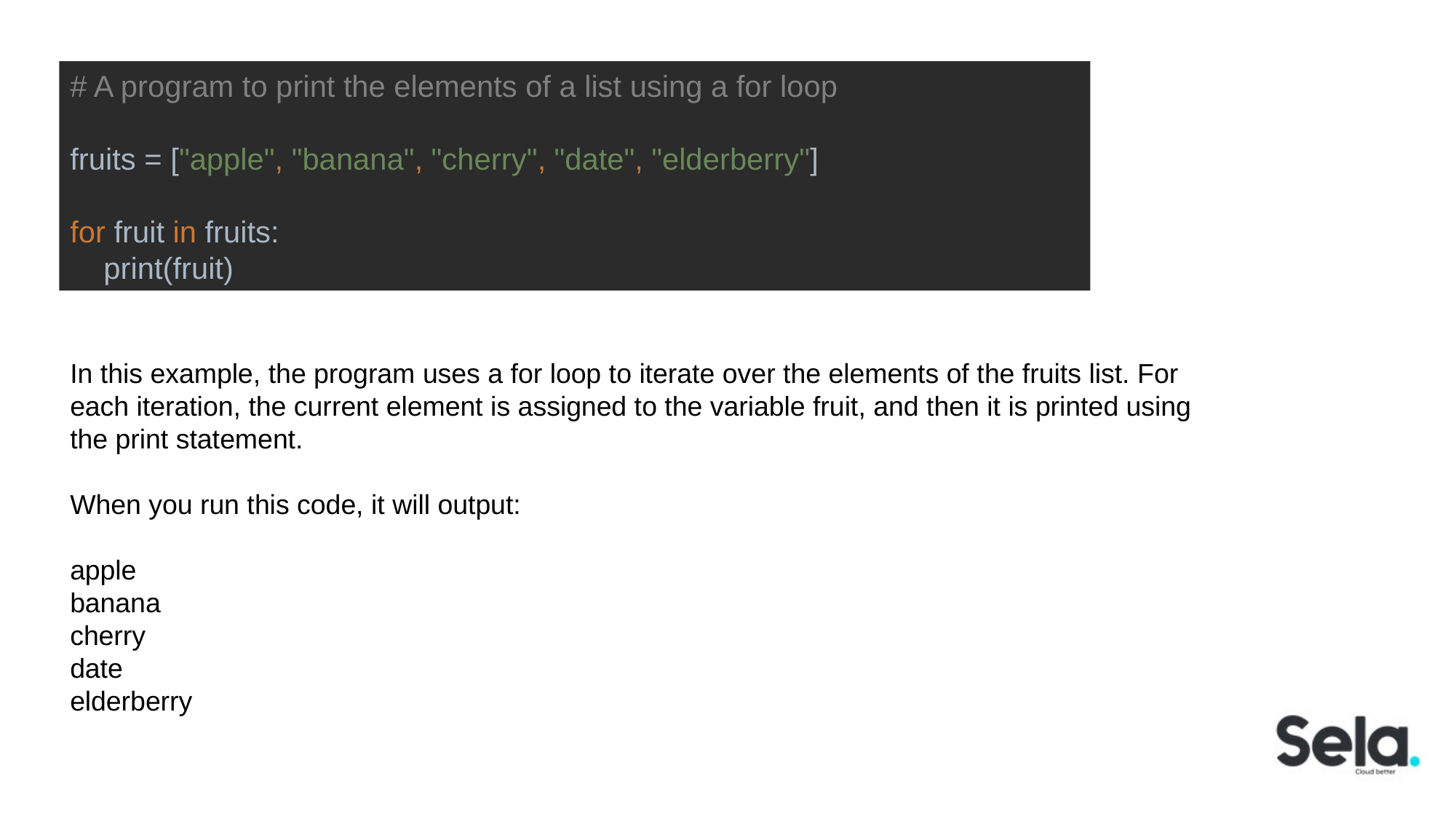

# A program to print the elements of a list using a for loop fruits = ["apple", "banana", "cherry", "date", "elderberry"] for fruit in fruits: print(fruit)
In this example, the program uses a for loop to iterate over the elements of the fruits list. For each iteration, the current element is assigned to the variable fruit, and then it is printed using the print statement.

When you run this code, it will output:

apple
banana
cherry
date
elderberry